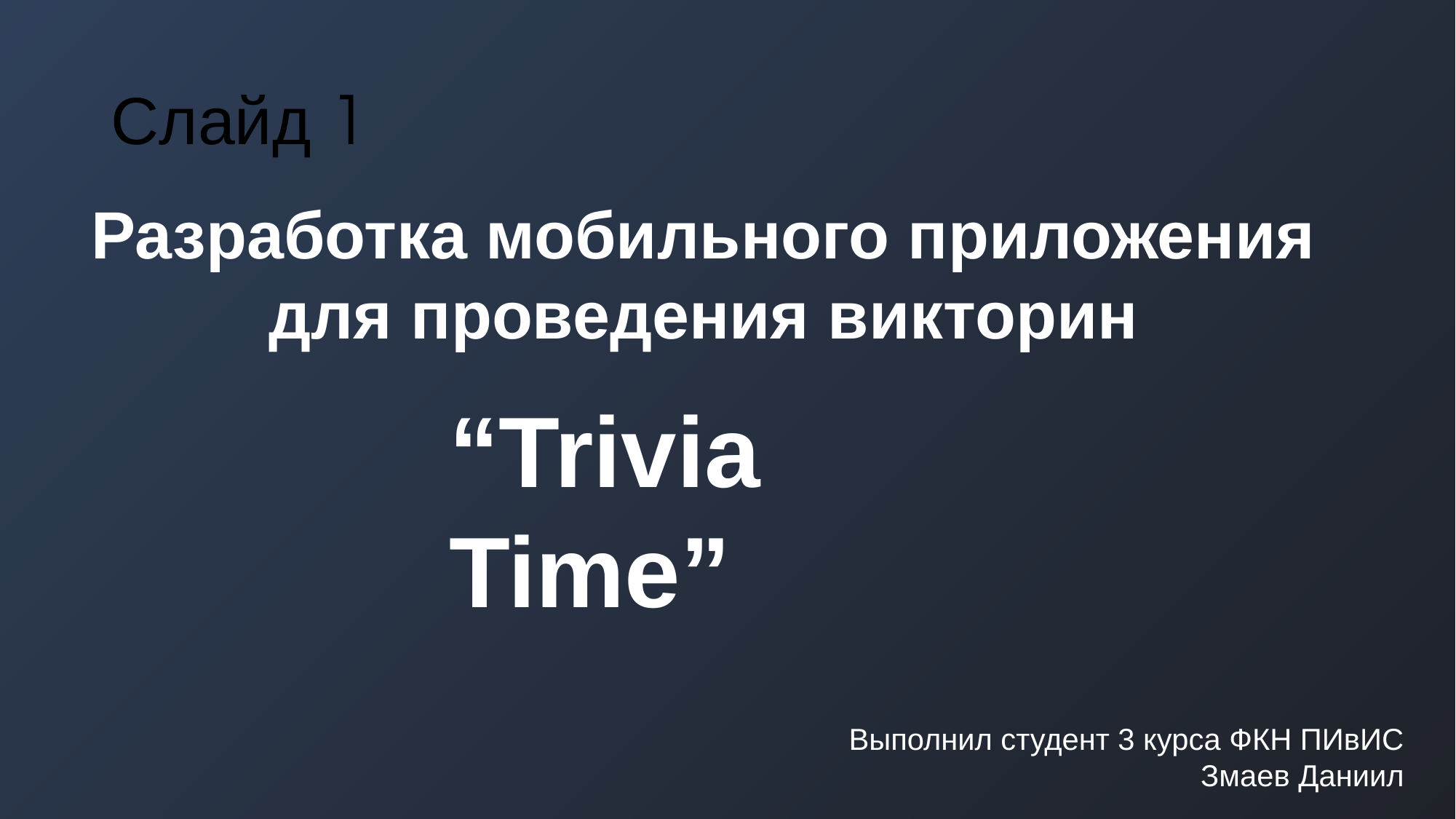

# Слайд 1
Разработка мобильного приложения для проведения викторин
“Trivia Time”

Выполнил студент 3 курса ФКН ПИвИС
Змаев Даниил